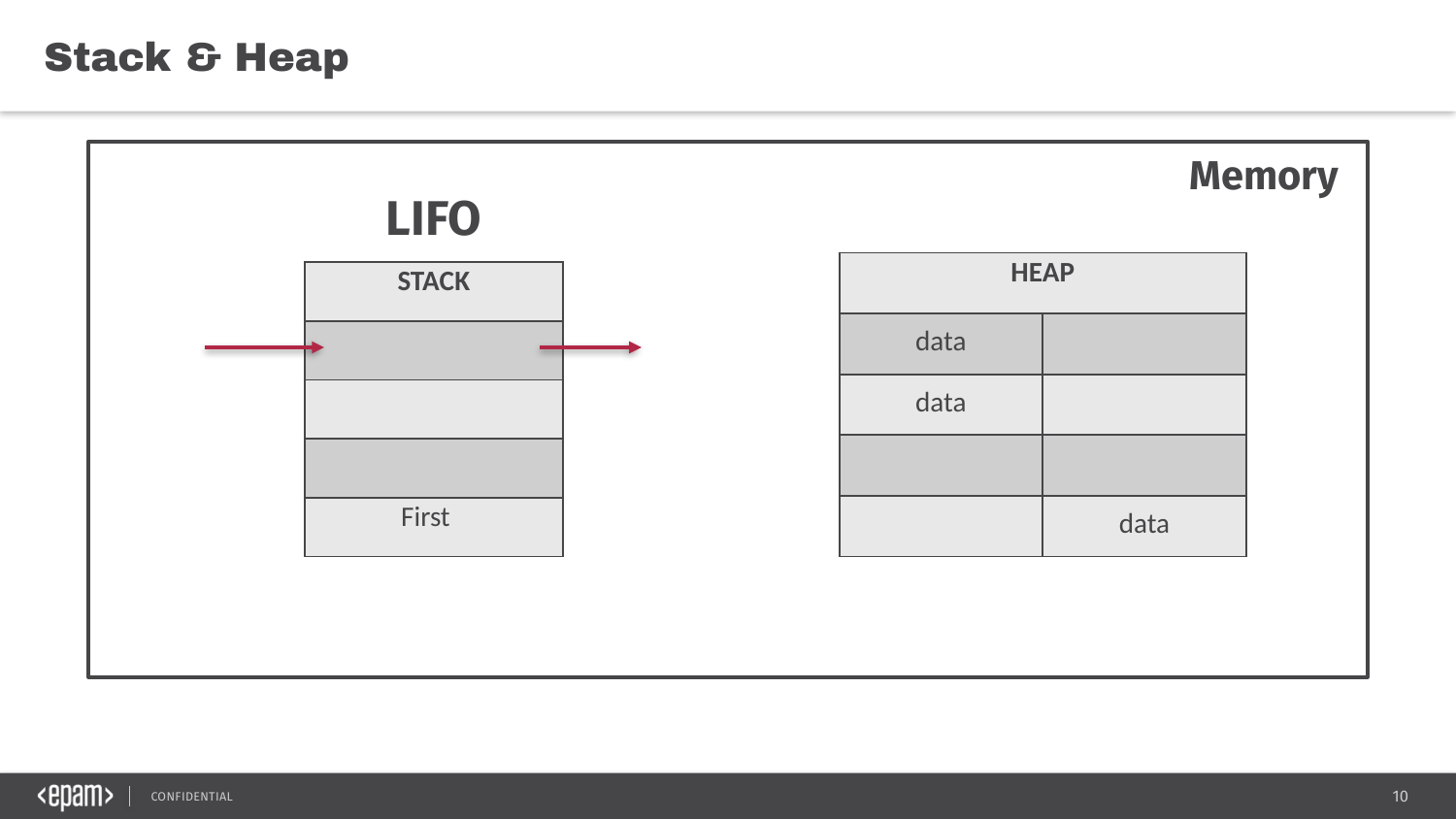

Stack & Heap

Memory
LIFO
| HEAP |  |
| --- | --- |
| data |  |
| data |  |
|  |  |
|  | data |
| STACK |
| --- |
|  |
|  |
|  |
| First |